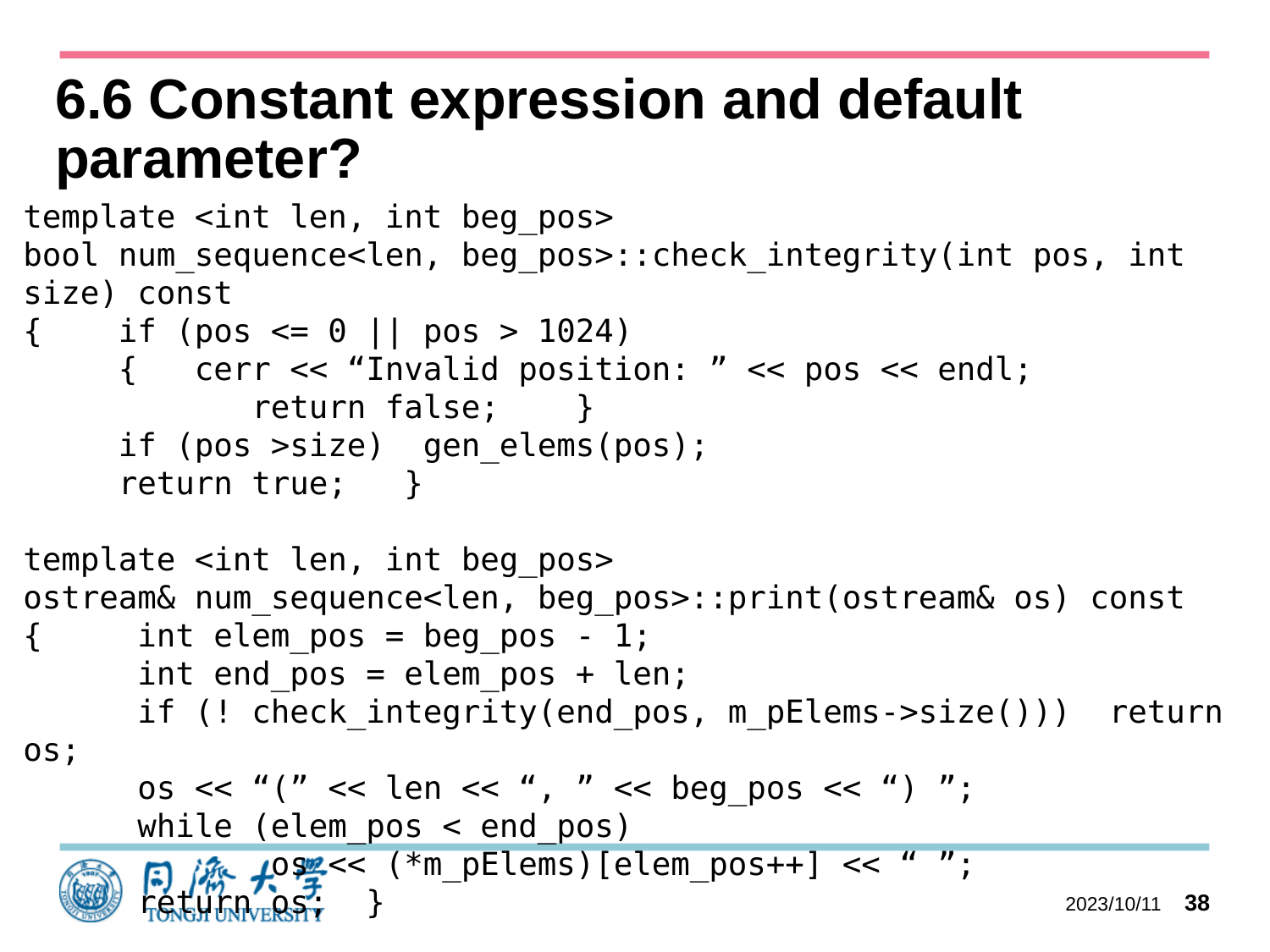

# 6.6 Constant expression and default parameter?
template <int len, int beg_pos>
bool num_sequence<len, beg_pos>::check_integrity(int pos, int size) const
{    if (pos <= 0 || pos > 1024)
     {   cerr << “Invalid position: ” << pos << endl;
            return false;    }
     if (pos >size)  gen_elems(pos);
     return true;   }

template <int len, int beg_pos>
ostream& num_sequence<len, beg_pos>::print(ostream& os) const
{     int elem_pos = beg_pos - 1;
      int end_pos = elem_pos + len;
      if (! check_integrity(end_pos, m_pElems->size()))  return os;
      os << “(” << len << “, ” << beg_pos << “) ”;
      while (elem_pos < end_pos)
             os << (*m_pElems)[elem_pos++] << “ ”;
      return os;  }
2023/10/11
38